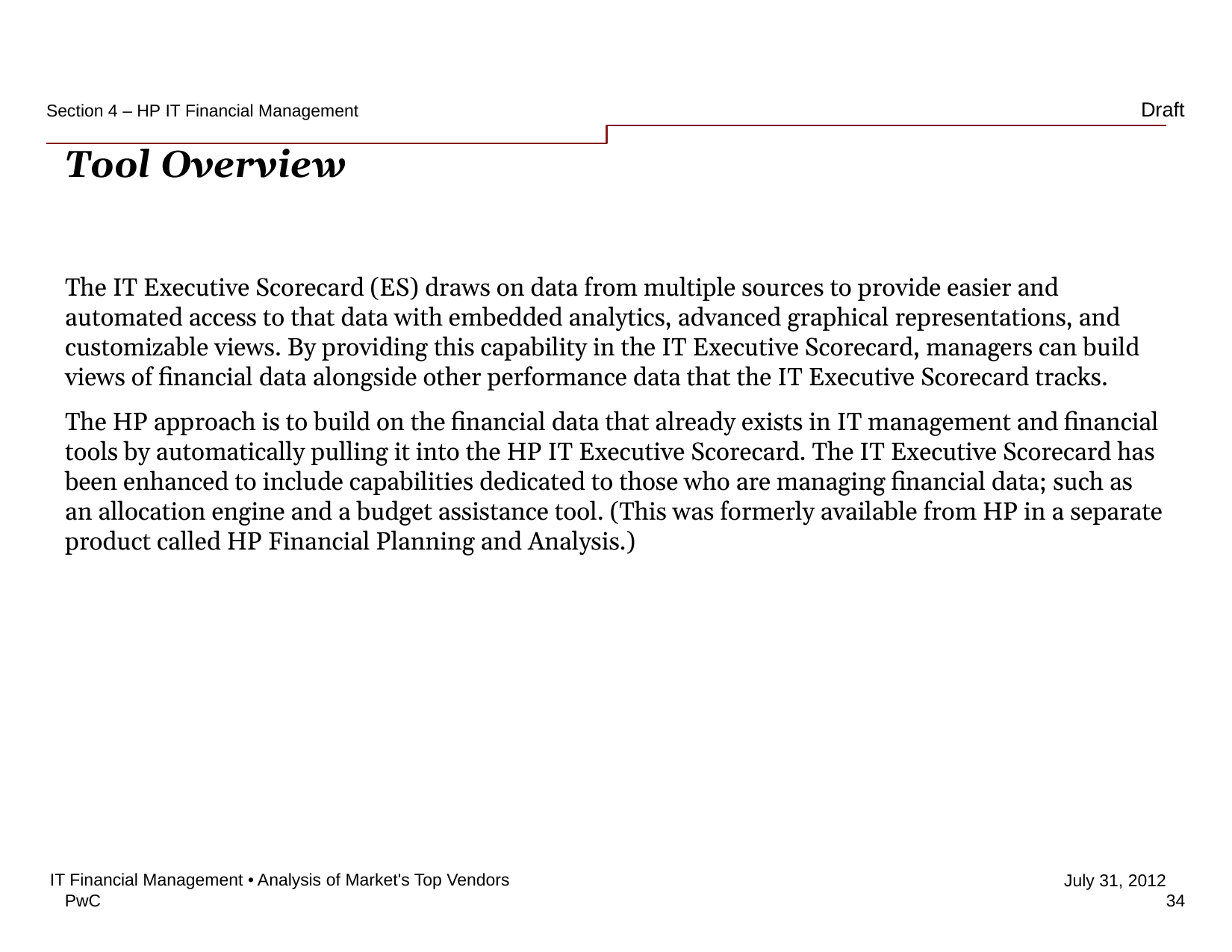

Section 4 – HP IT Financial Management
# Tool Overview
The IT Executive Scorecard (ES) draws on data from multiple sources to provide easier and automated access to that data with embedded analytics, advanced graphical representations, and customizable views. By providing this capability in the IT Executive Scorecard, managers can build views of financial data alongside other performance data that the IT Executive Scorecard tracks.
The HP approach is to build on the financial data that already exists in IT management and financial tools by automatically pulling it into the HP IT Executive Scorecard. The IT Executive Scorecard has been enhanced to include capabilities dedicated to those who are managing financial data; such as an allocation engine and a budget assistance tool. (This was formerly available from HP in a separate product called HP Financial Planning and Analysis.)
IT Financial Management • Analysis of Market's Top Vendors
34